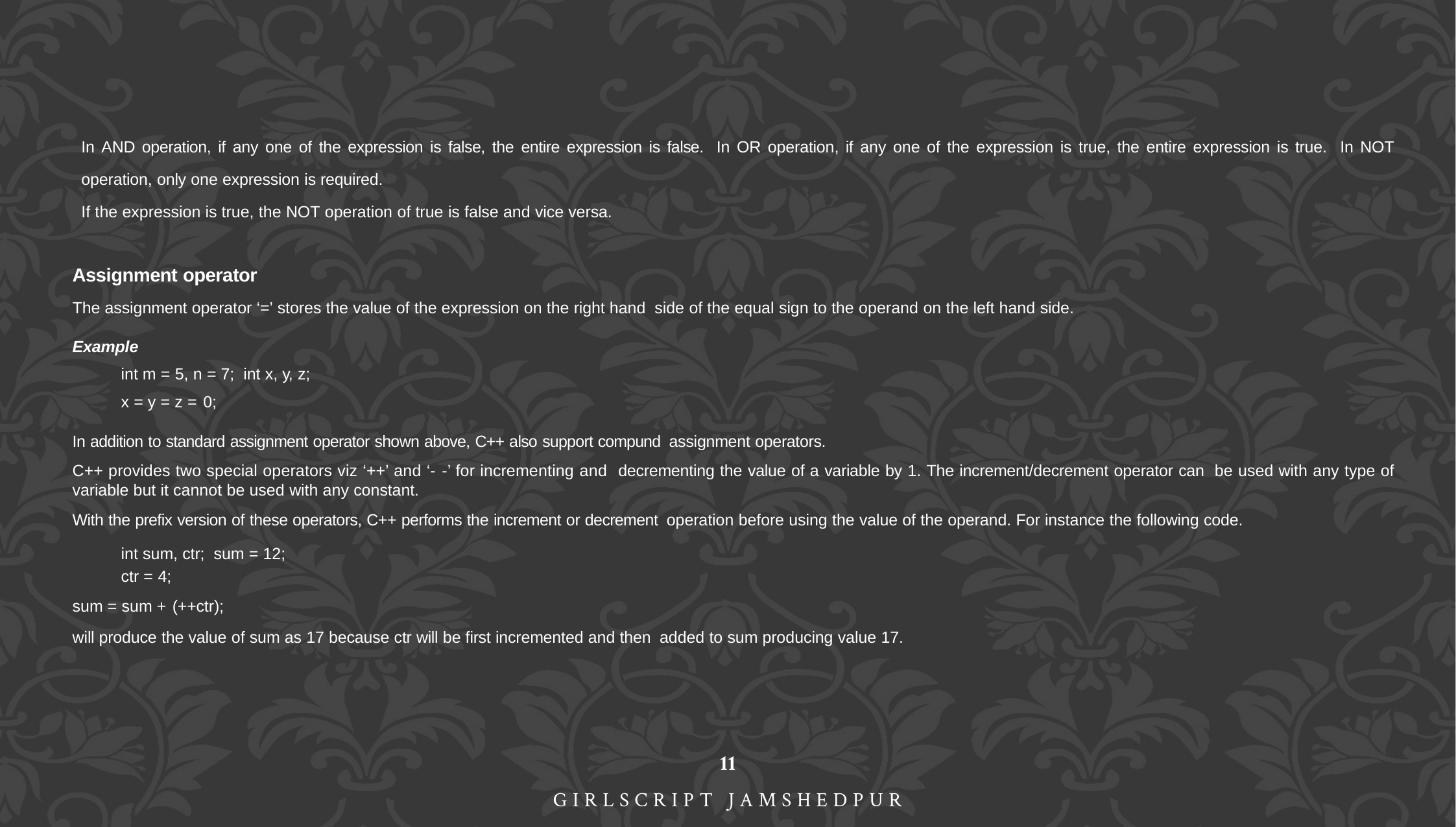

In AND operation, if any one of the expression is false, the entire expression is false.  In OR operation, if any one of the expression is true, the entire expression is true.  In NOT operation, only one expression is required.
If the expression is true, the NOT operation of true is false and vice versa.

Assignment operator
The assignment operator ‘=’ stores the value of the expression on the right hand  side of the equal sign to the operand on the left hand side.

Example
int m = 5, n = 7;  int x, y, z;
x = y = z = 0;

In addition to standard assignment operator shown above, C++ also support compund  assignment operators.
C++ provides two special operators viz ‘++’ and ‘- -’ for incrementing and  decrementing the value of a variable by 1. The increment/decrement operator can  be used with any type of variable but it cannot be used with any constant.
With the prefix version of these operators, C++ performs the increment or decrement  operation before using the value of the operand. For instance the following code.
int sum, ctr;  sum = 12;
ctr = 4;
sum = sum + (++ctr);
will produce the value of sum as 17 because ctr will be first incremented and then  added to sum producing value 17.
11
GIRLSCRIPT JAMSHEDPUR